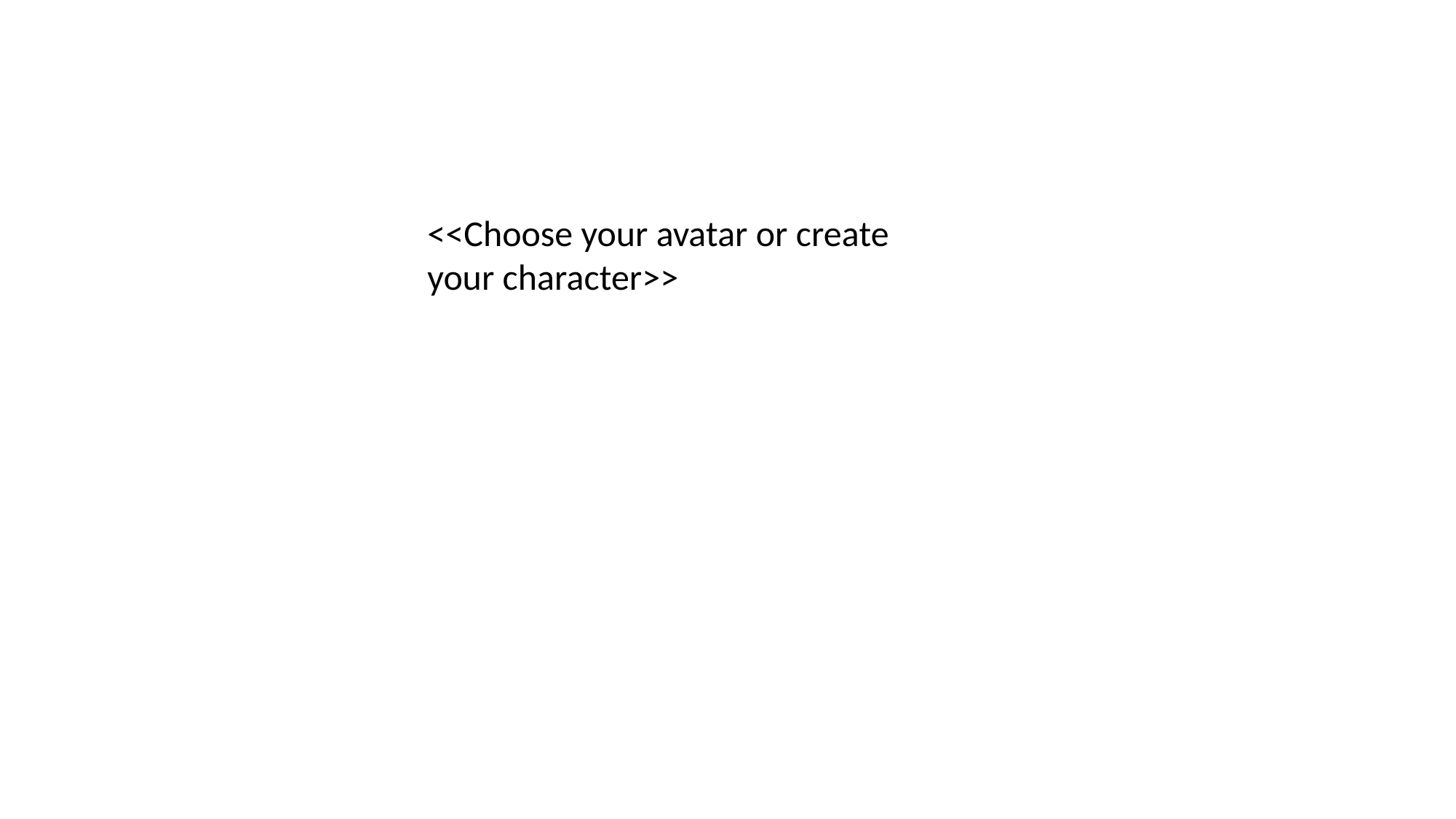

<<Choose your avatar or create your character>>